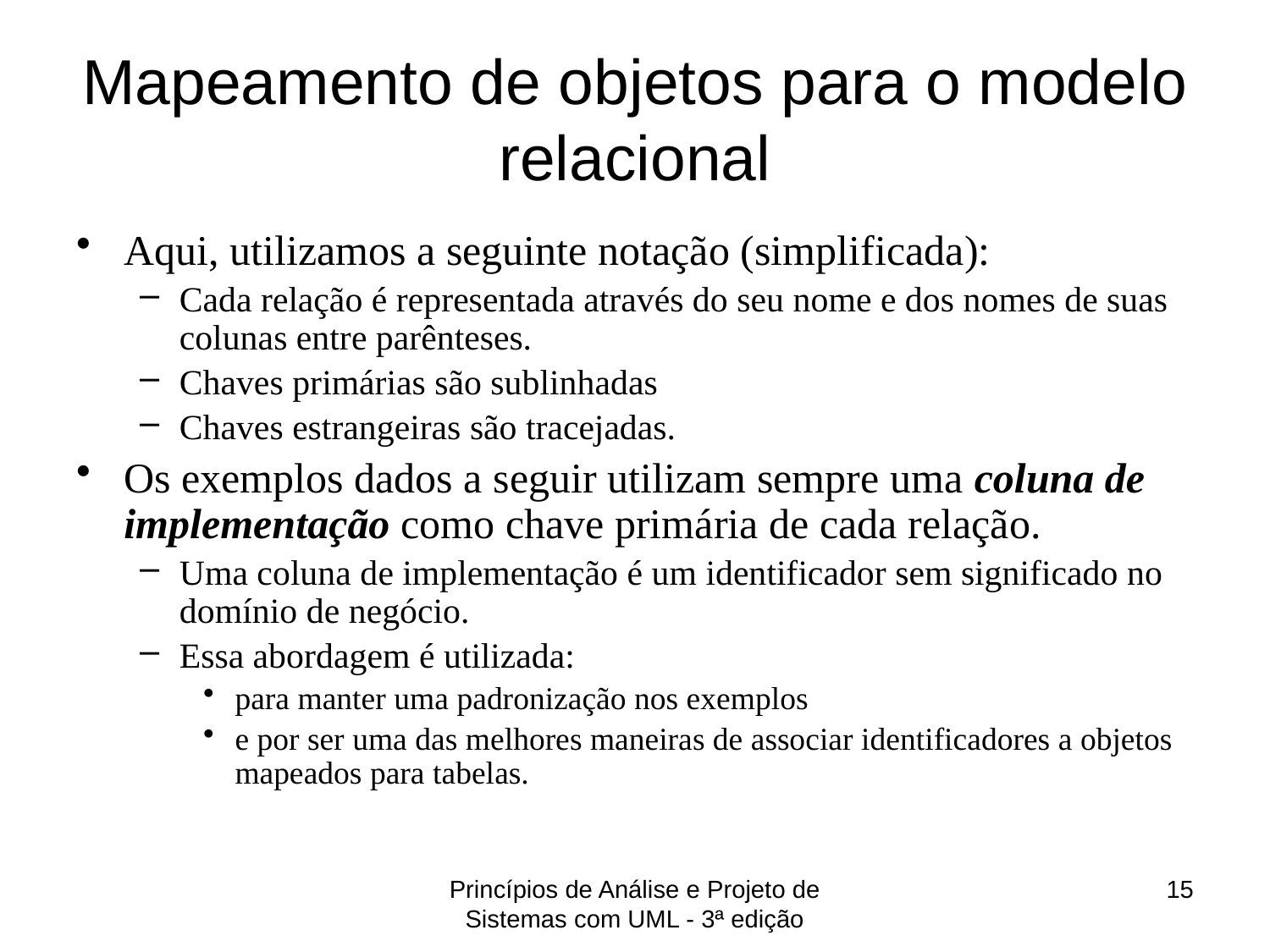

# Mapeamento de objetos para o modelo relacional
Aqui, utilizamos a seguinte notação (simplificada):
Cada relação é representada através do seu nome e dos nomes de suas colunas entre parênteses.
Chaves primárias são sublinhadas
Chaves estrangeiras são tracejadas.
Os exemplos dados a seguir utilizam sempre uma coluna de implementação como chave primária de cada relação.
Uma coluna de implementação é um identificador sem significado no domínio de negócio.
Essa abordagem é utilizada:
para manter uma padronização nos exemplos
e por ser uma das melhores maneiras de associar identificadores a objetos mapeados para tabelas.
Princípios de Análise e Projeto de Sistemas com UML - 3ª edição
15